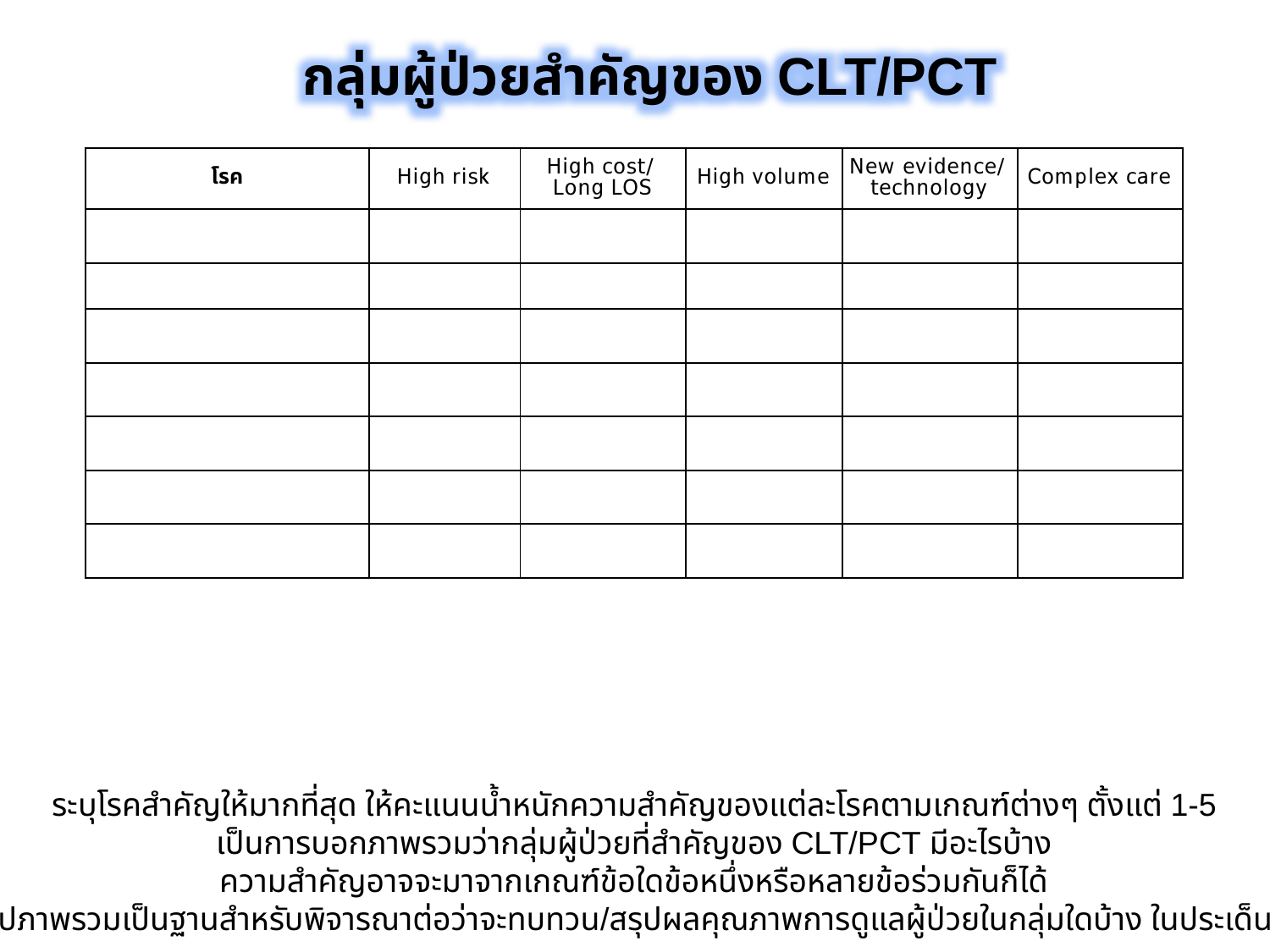

กลุ่มผู้ป่วยสำคัญของ CLT/PCT
| โรค | High risk | High cost/ Long LOS | High volume | New evidence/ technology | Complex care |
| --- | --- | --- | --- | --- | --- |
|  |  |  |  |  |  |
|  |  |  |  |  |  |
|  |  |  |  |  |  |
|  |  |  |  |  |  |
|  |  |  |  |  |  |
|  |  |  |  |  |  |
|  |  |  |  |  |  |
ระบุโรคสำคัญให้มากที่สุด ให้คะแนนน้ำหนักความสำคัญของแต่ละโรคตามเกณฑ์ต่างๆ ตั้งแต่ 1-5
เป็นการบอกภาพรวมว่ากลุ่มผู้ป่วยที่สำคัญของ CLT/PCT มีอะไรบ้าง
ความสำคัญอาจจะมาจากเกณฑ์ข้อใดข้อหนึ่งหรือหลายข้อร่วมกันก็ได้
การสรุปภาพรวมเป็นฐานสำหรับพิจารณาต่อว่าจะทบทวน/สรุปผลคุณภาพการดูแลผู้ป่วยในกลุ่มใดบ้าง ในประเด็นใดบ้าง